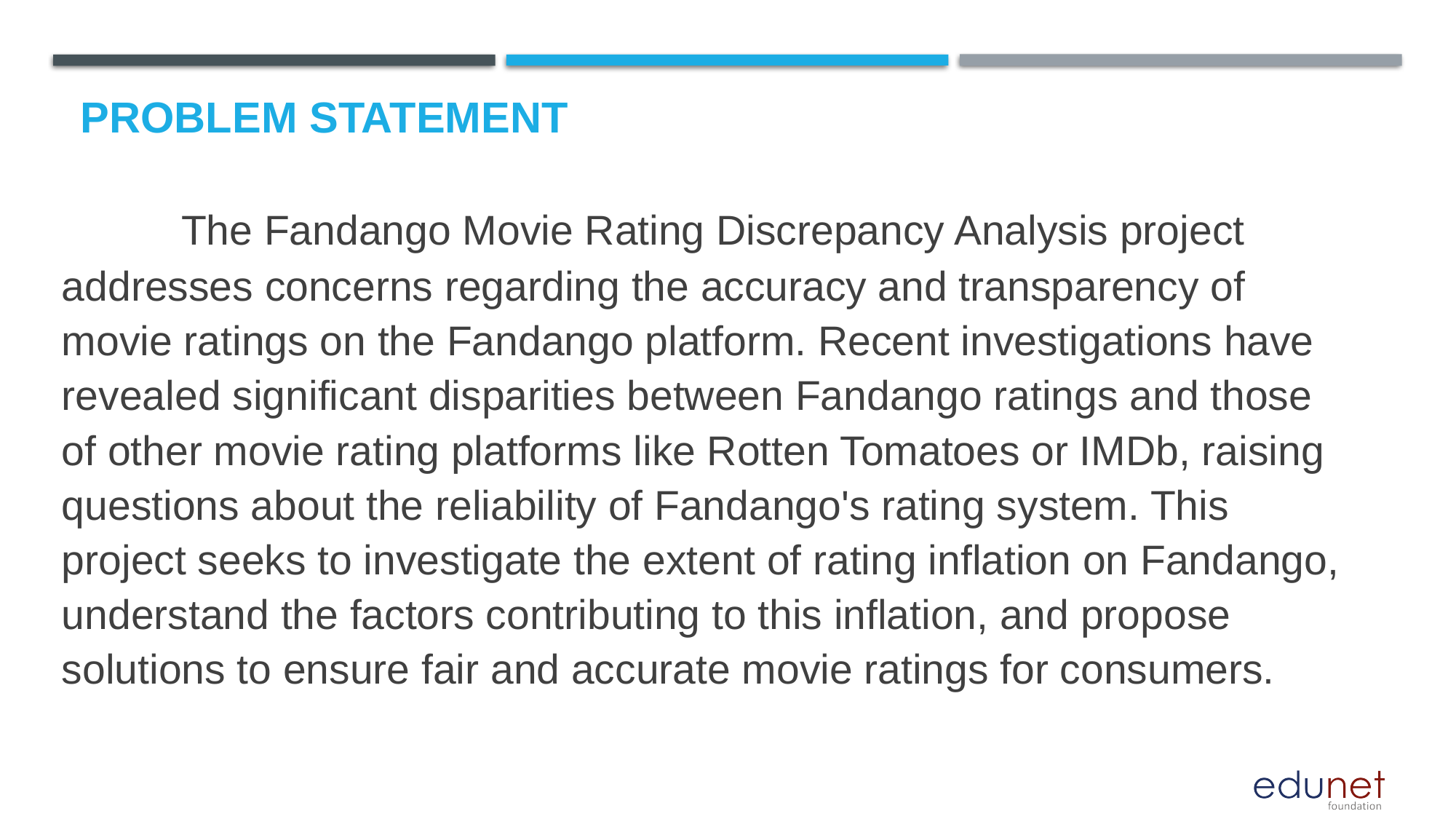

# Problem Statement
         The Fandango Movie Rating Discrepancy Analysis project addresses concerns regarding the accuracy and transparency of movie ratings on the Fandango platform. Recent investigations have revealed significant disparities between Fandango ratings and those of other movie rating platforms like Rotten Tomatoes or IMDb, raising questions about the reliability of Fandango's rating system. This project seeks to investigate the extent of rating inflation on Fandango, understand the factors contributing to this inflation, and propose solutions to ensure fair and accurate movie ratings for consumers.